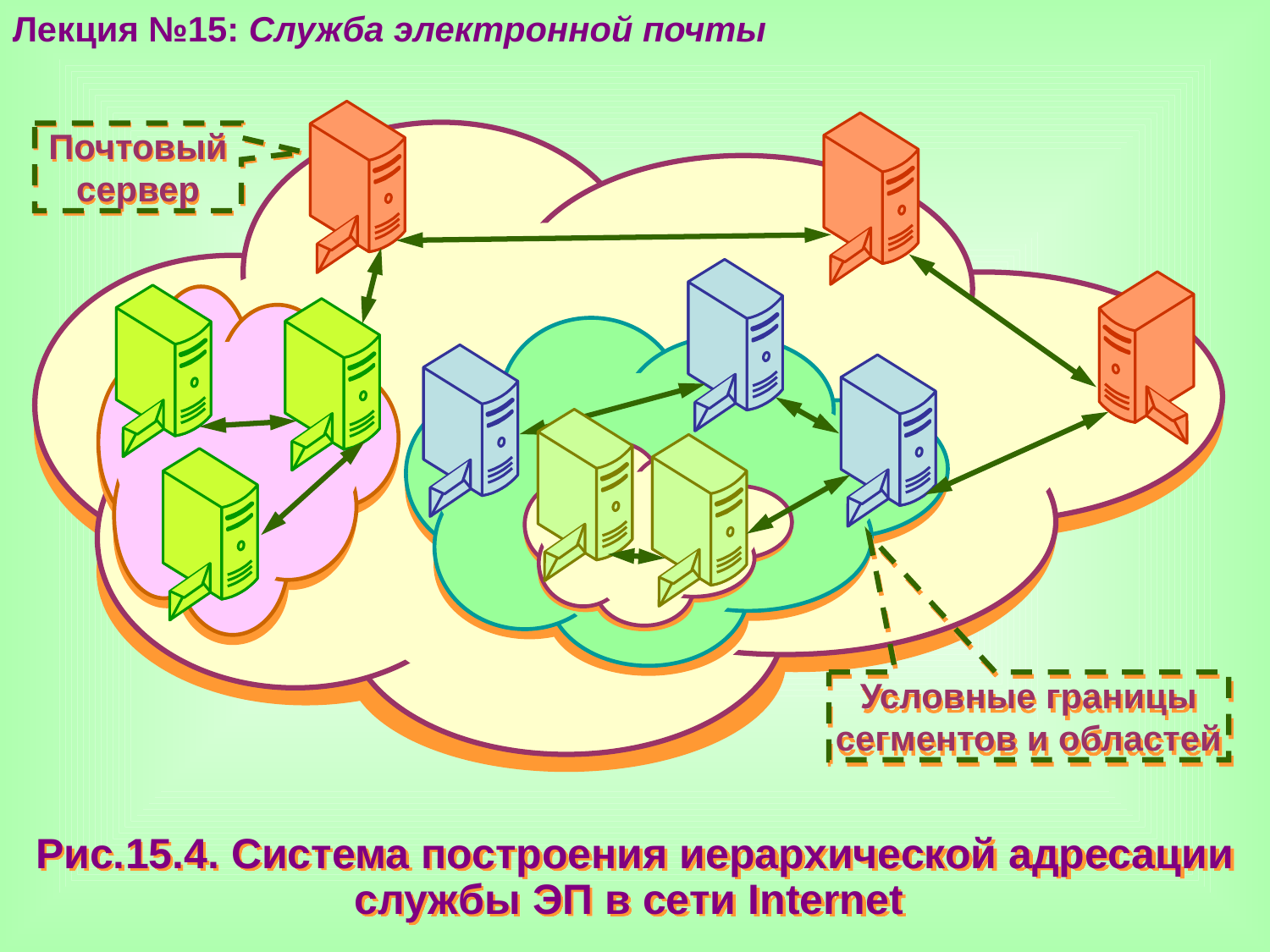

Лекция №15: Служба электронной почты

Почтовый
сервер

Условные границы сегментов и областей
Рис.15.4. Система построения иерархической адресации службы ЭП в сети Internet